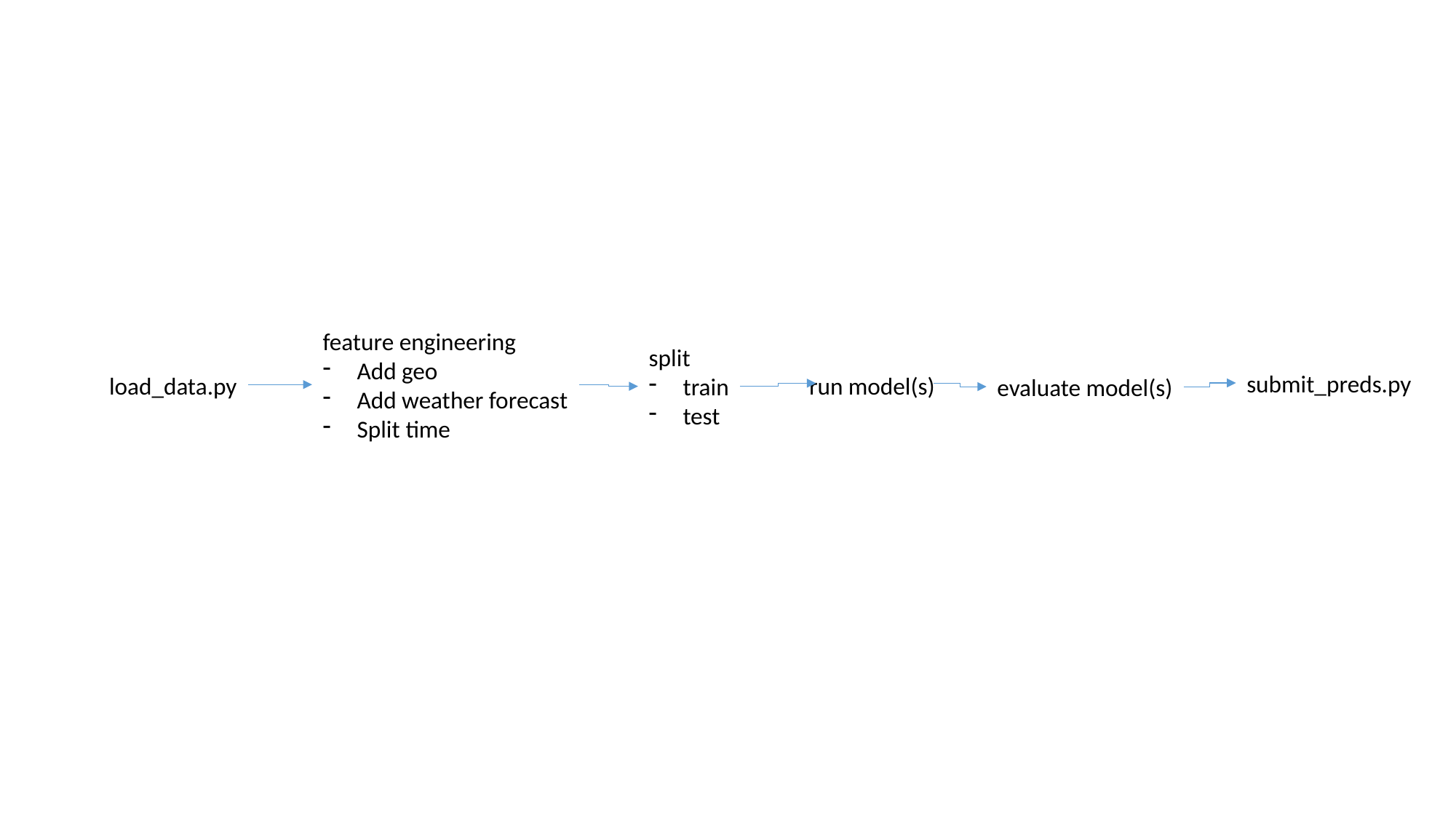

feature engineering
Add geo
Add weather forecast
Split time
split
train
test
submit_preds.py
load_data.py
run model(s)
evaluate model(s)